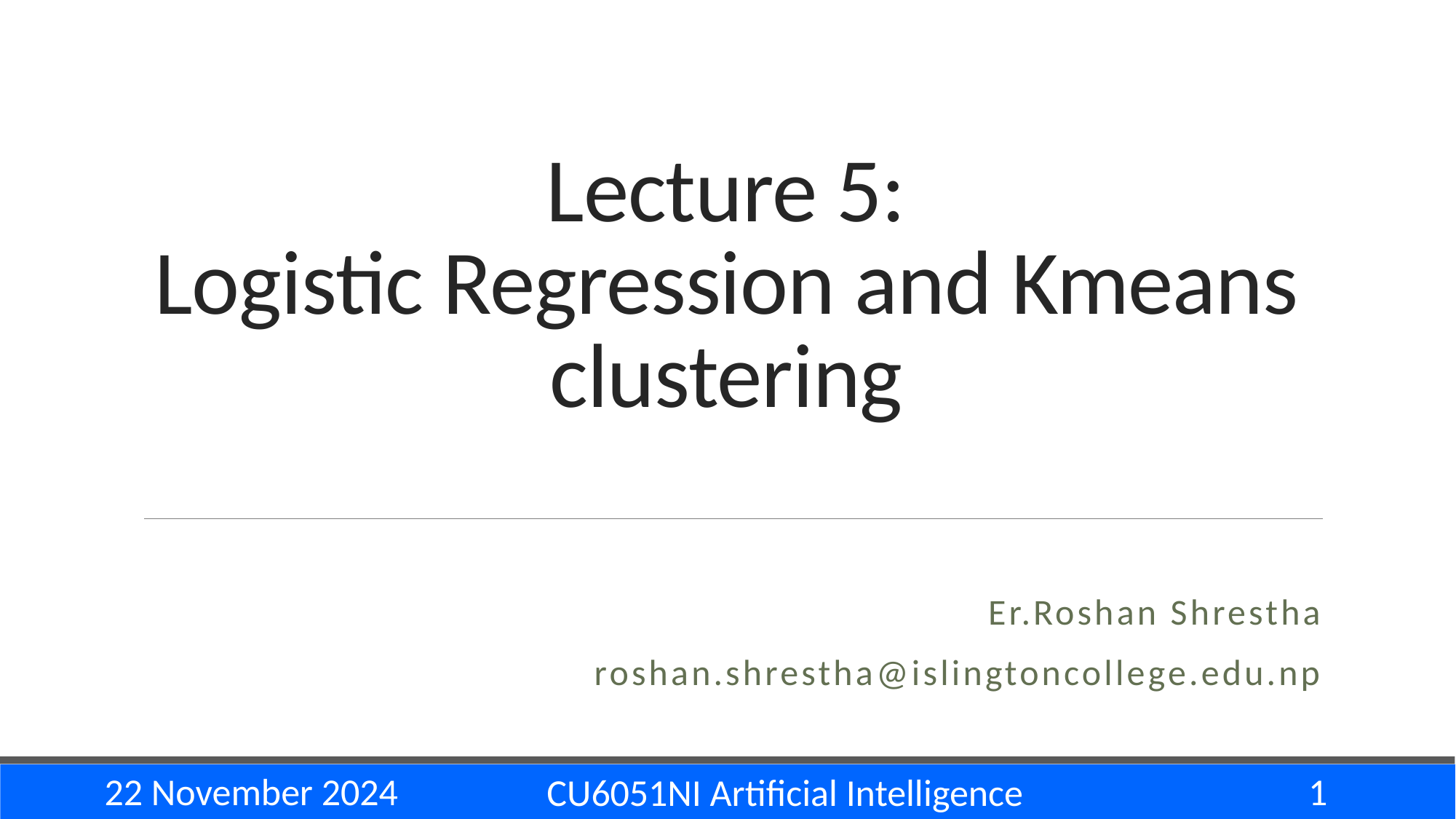

# Lecture 5: Logistic Regression and Kmeans clustering
Er.Roshan Shrestha
roshan.shrestha@islingtoncollege.edu.np
22 November 2024
1
CU6051NI Artificial Intelligence